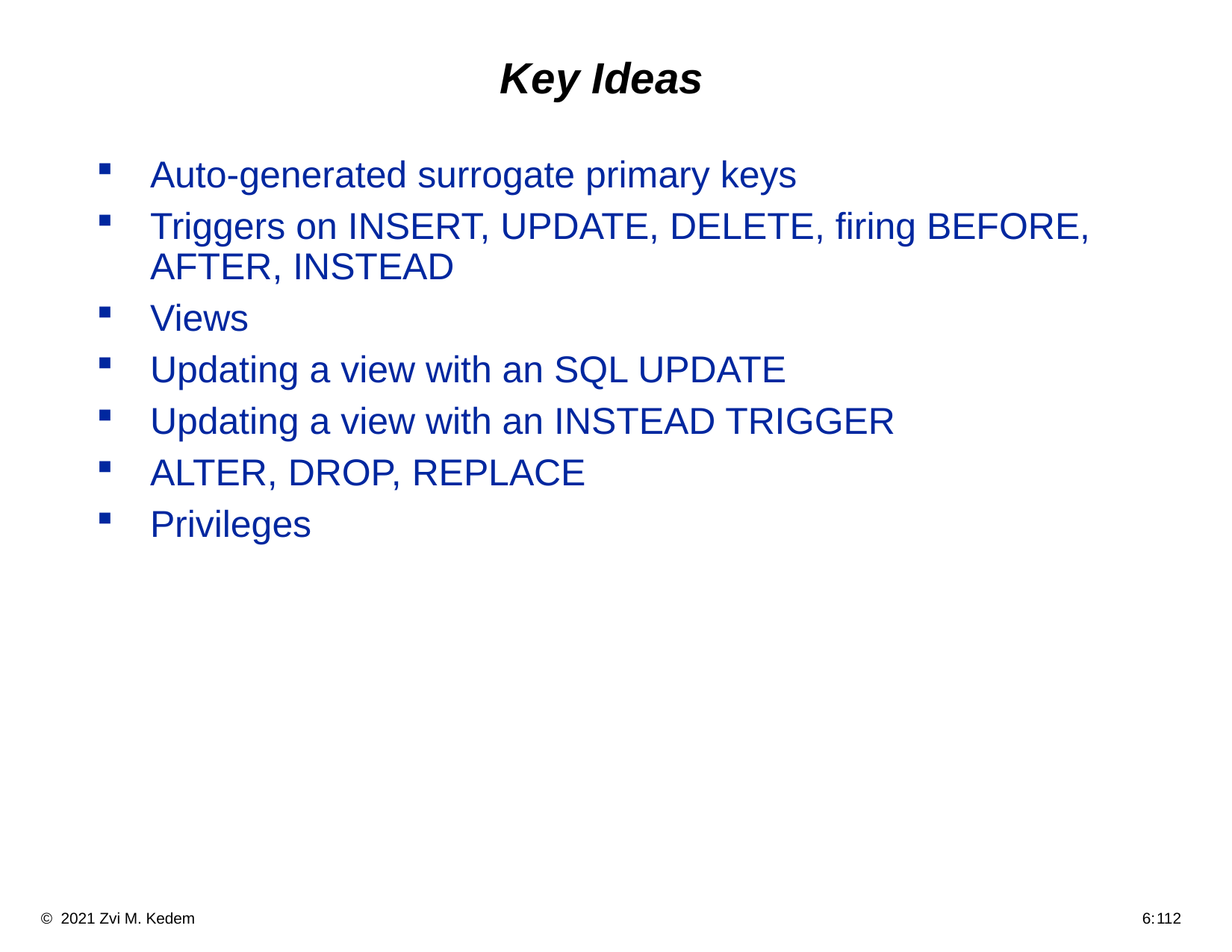

# Key Ideas
Auto-generated surrogate primary keys
Triggers on INSERT, UPDATE, DELETE, firing BEFORE, AFTER, INSTEAD
Views
Updating a view with an SQL UPDATE
Updating a view with an INSTEAD TRIGGER
ALTER, DROP, REPLACE
Privileges